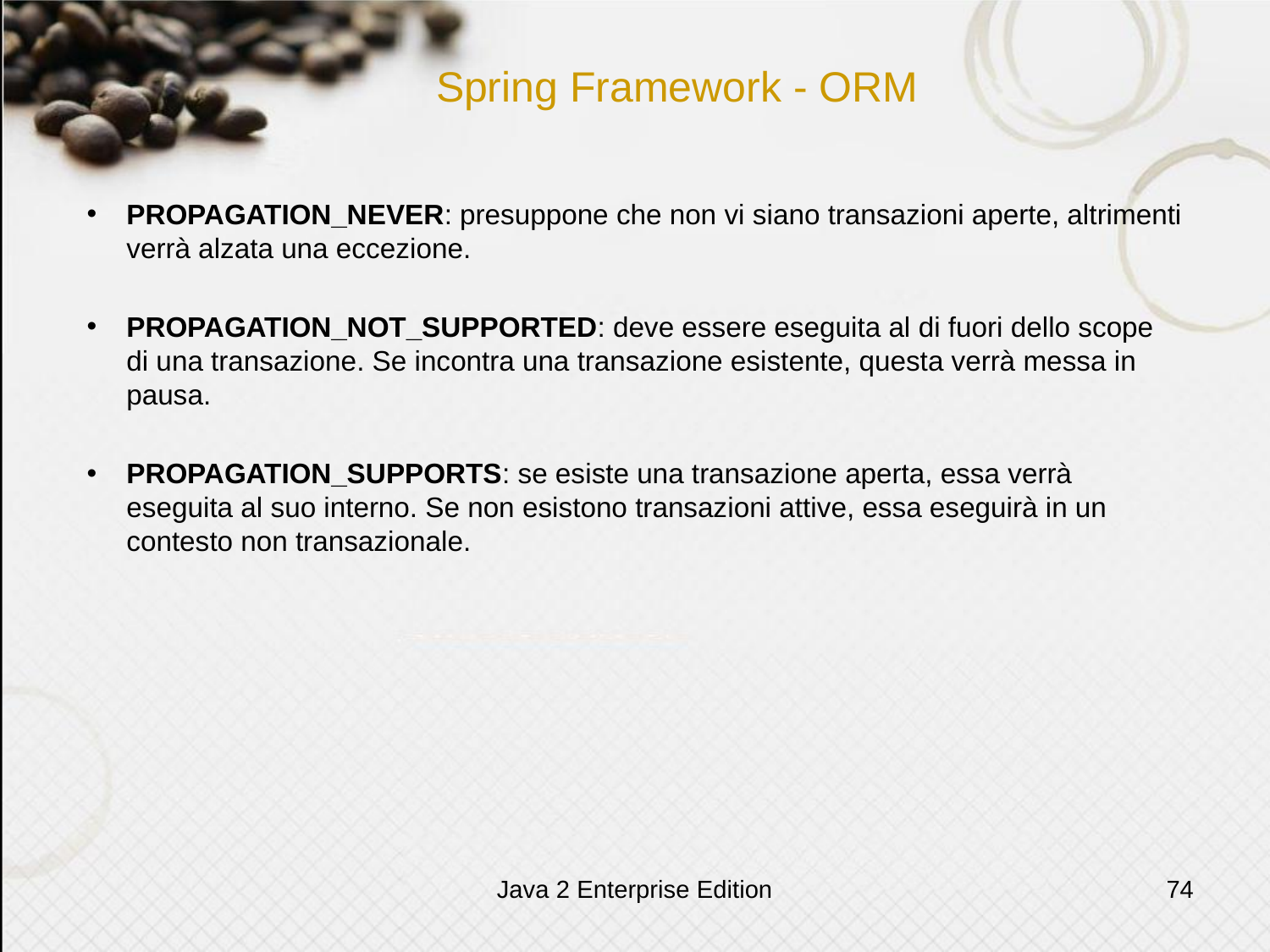

# Spring Framework - ORM
PROPAGATION_NEVER: presuppone che non vi siano transazioni aperte, altrimenti verrà alzata una eccezione.

PROPAGATION_NOT_SUPPORTED: deve essere eseguita al di fuori dello scope di una transazione. Se incontra una transazione esistente, questa verrà messa in pausa.

PROPAGATION_SUPPORTS: se esiste una transazione aperta, essa verrà eseguita al suo interno. Se non esistono transazioni attive, essa eseguirà in un contesto non transazionale.

Java 2 Enterprise Edition
74